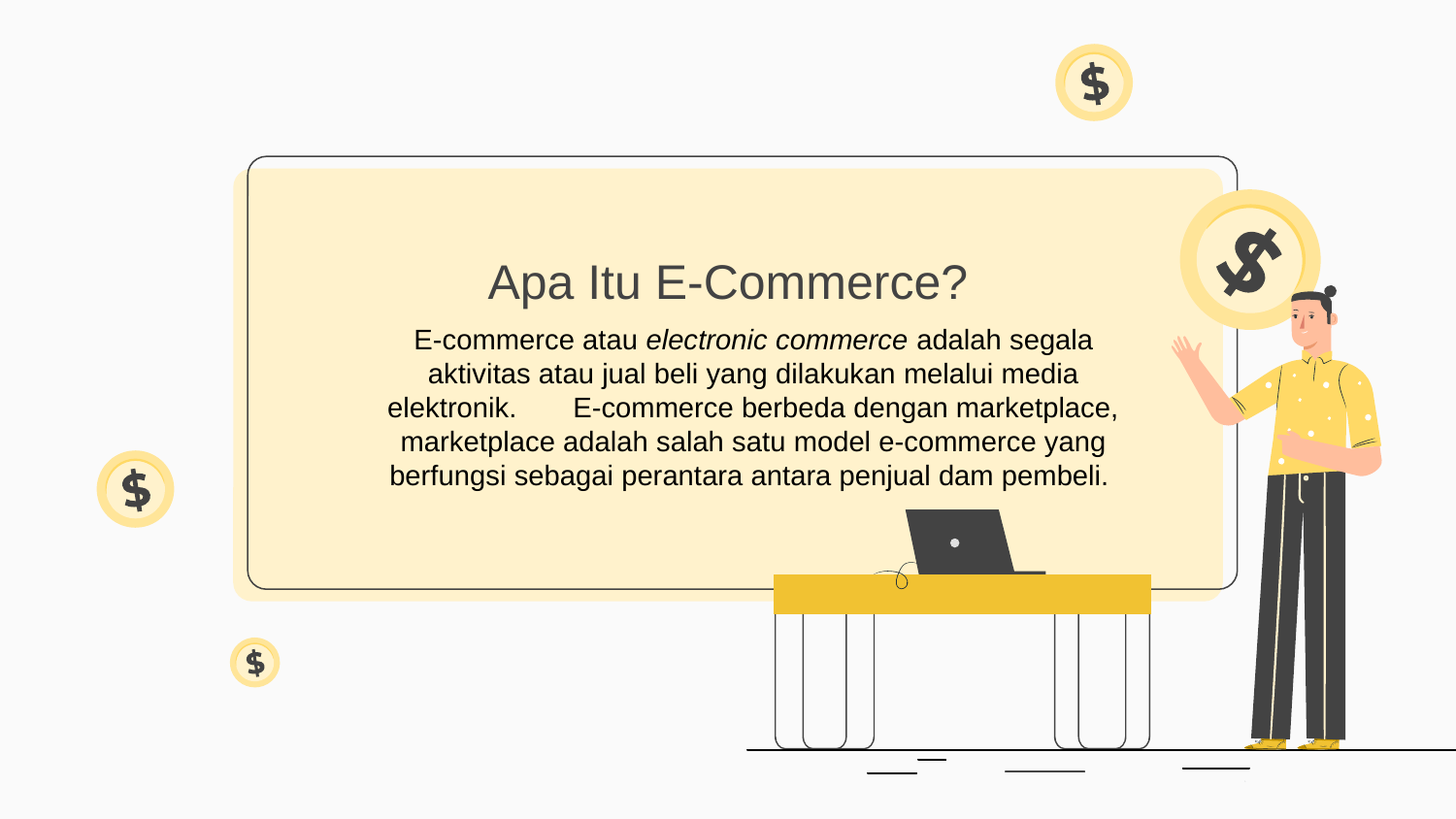

# Apa Itu E-Commerce?

E-commerce atau electronic commerce adalah segala aktivitas atau jual beli yang dilakukan melalui media elektronik.       E-commerce berbeda dengan marketplace, marketplace adalah salah satu model e-commerce yang berfungsi sebagai perantara antara penjual dam pembeli.